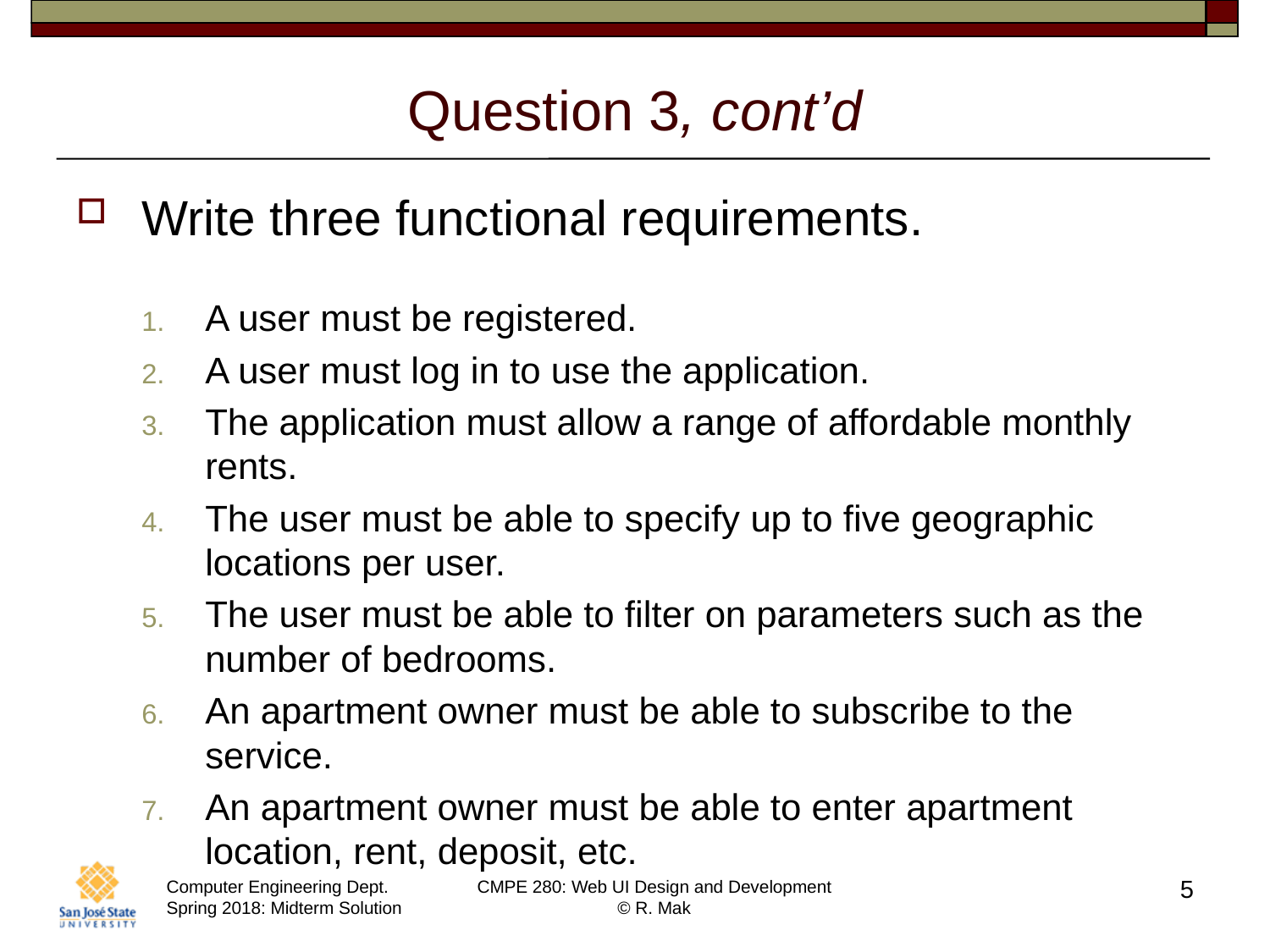

# Question 3, cont’d
Write three functional requirements.

A user must be registered.
A user must log in to use the application.
The application must allow a range of affordable monthly rents.
The user must be able to specify up to five geographic locations per user.
The user must be able to filter on parameters such as the number of bedrooms.
An apartment owner must be able to subscribe to the service.
An apartment owner must be able to enter apartment location, rent, deposit, etc.
5